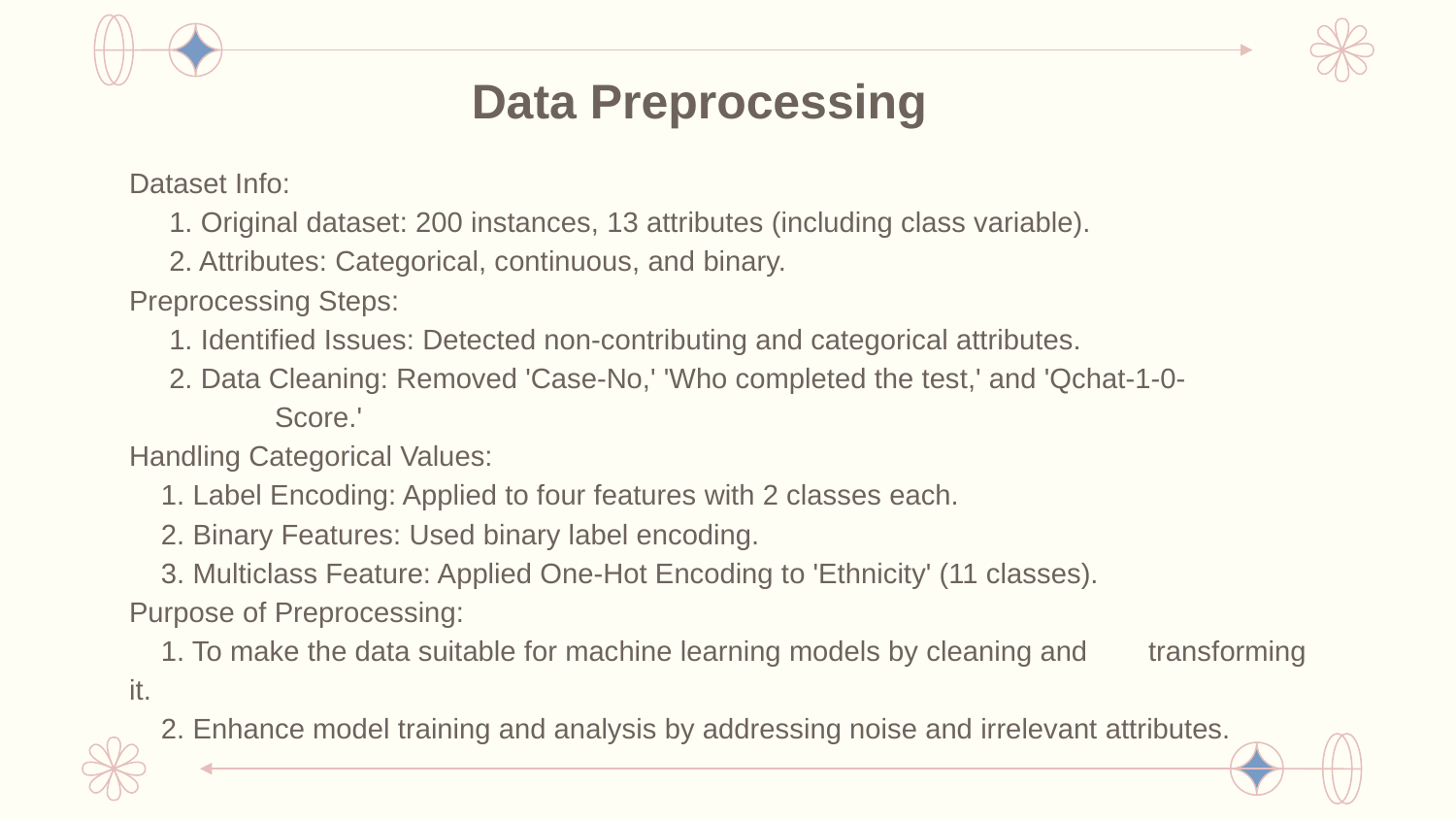

Data Preprocessing
# Dataset Info: 1. Original dataset: 200 instances, 13 attributes (including class variable). 2. Attributes: Categorical, continuous, and binary. Preprocessing Steps: 1. Identified Issues: Detected non-contributing and categorical attributes. 2. Data Cleaning: Removed 'Case-No,' 'Who completed the test,' and 'Qchat-1-0-     		Score.' Handling Categorical Values: 1. Label Encoding: Applied to four features with 2 classes each. 2. Binary Features: Used binary label encoding. 3. Multiclass Feature: Applied One-Hot Encoding to 'Ethnicity' (11 classes). Purpose of Preprocessing: 1. To make the data suitable for machine learning models by cleaning and       	transforming it. 2. Enhance model training and analysis by addressing noise and irrelevant attributes.